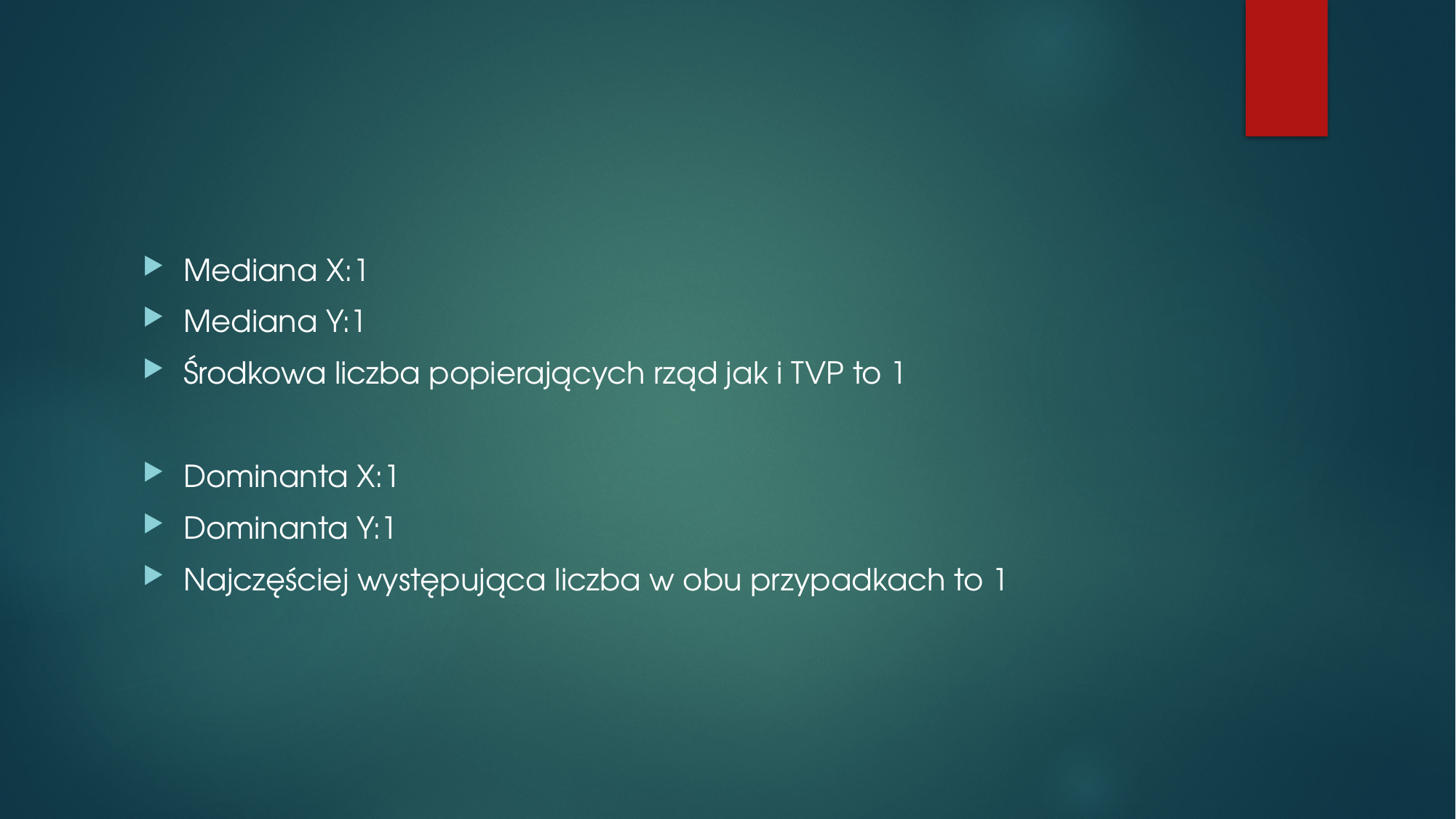

#
Mediana X:1
Mediana Y:1
Środkowa liczba popierających rząd jak i TVP to 1

Dominanta X:1
Dominanta Y:1
Najczęściej występująca liczba w obu przypadkach to 1